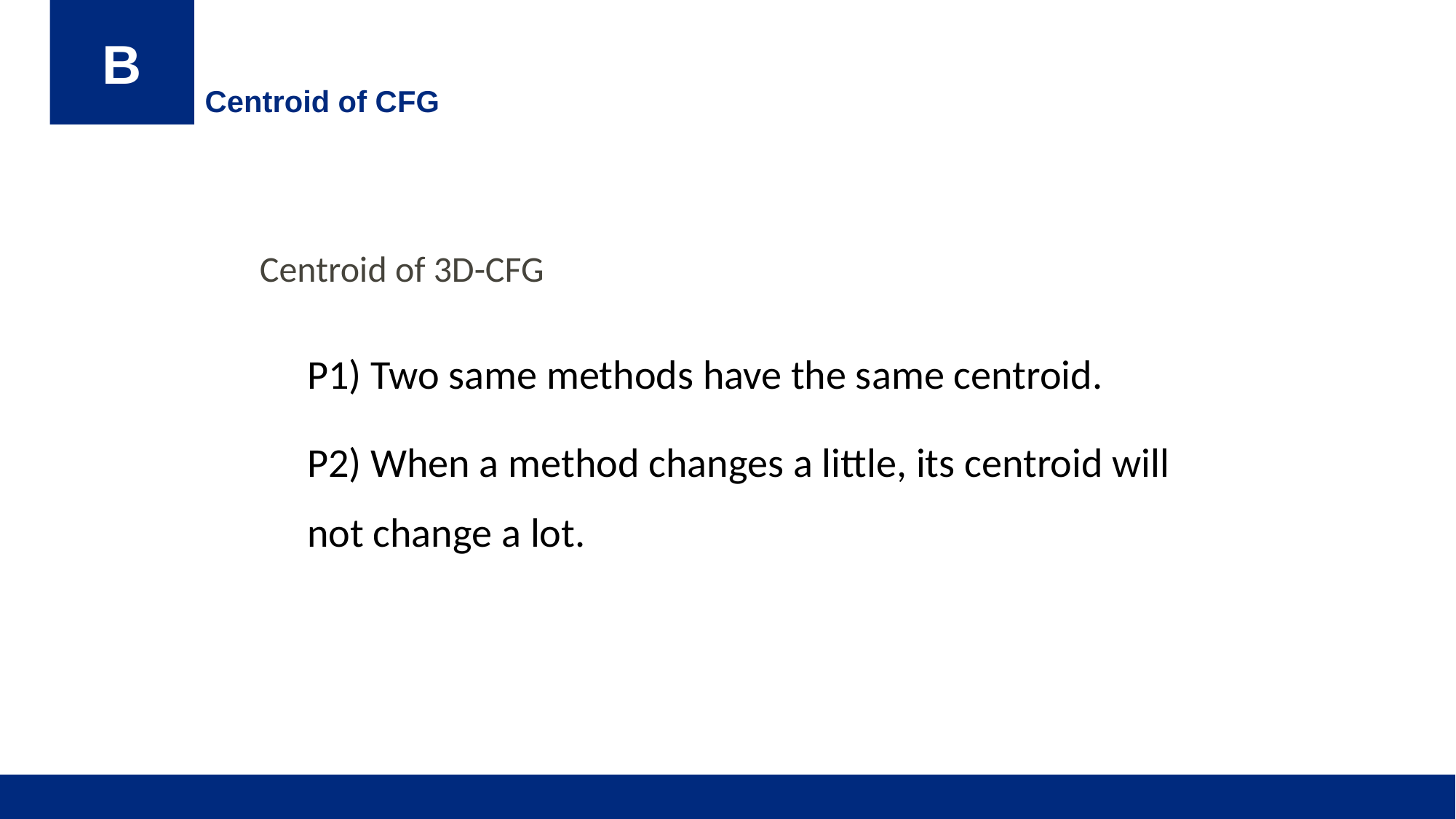

B
Centroid of CFG
Centroid of 3D-CFG
P1) Two same methods have the same centroid.
P2) When a method changes a little, its centroid will not change a lot.